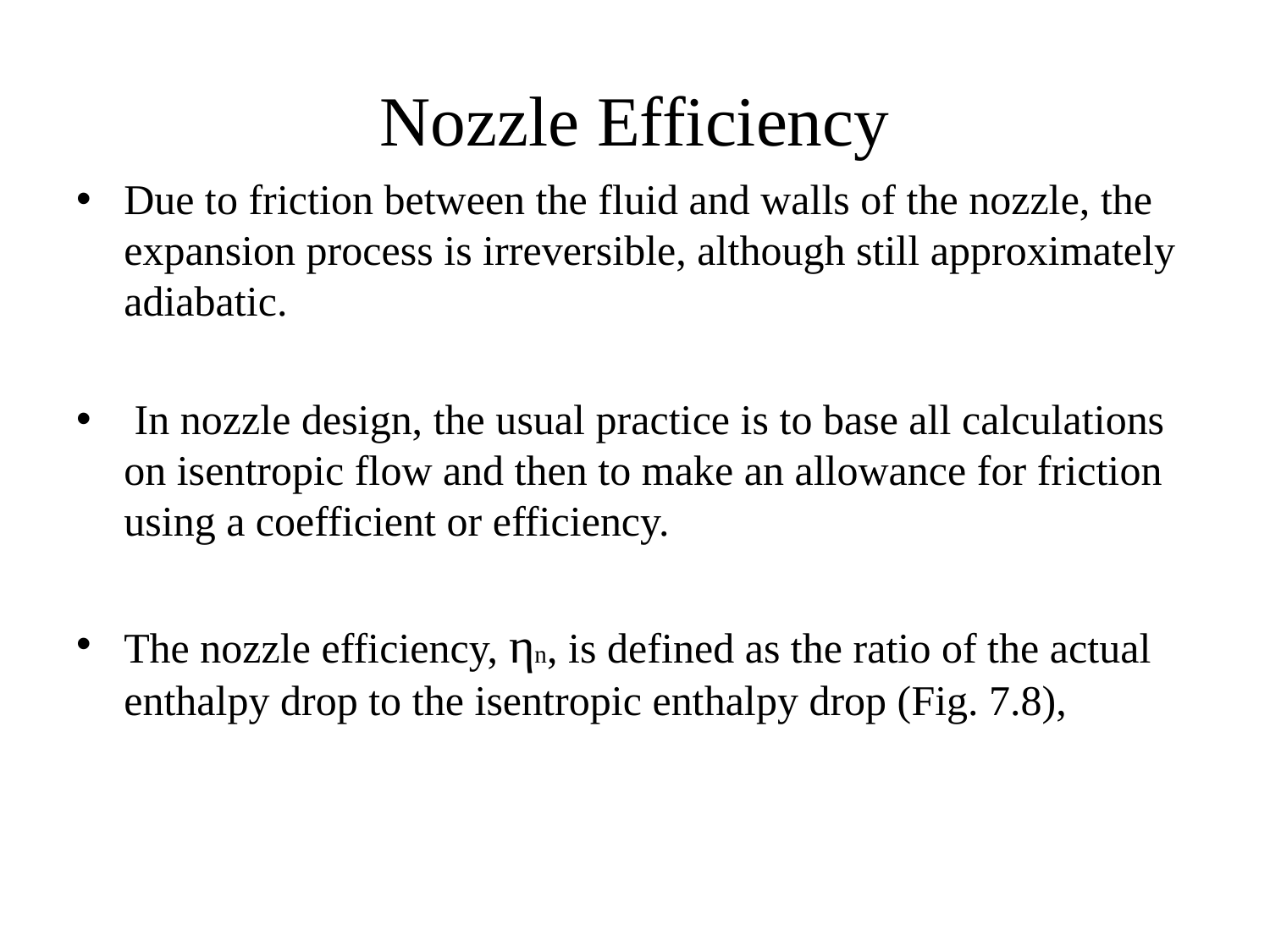

# Nozzle Efficiency
Due to friction between the fluid and walls of the nozzle, the expansion process is irreversible, although still approximately adiabatic.

 In nozzle design, the usual practice is to base all calculations on isentropic flow and then to make an allowance for friction using a coefficient or efficiency.

The nozzle efficiency, ηn, is defined as the ratio of the actual enthalpy drop to the isentropic enthalpy drop (Fig. 7.8),